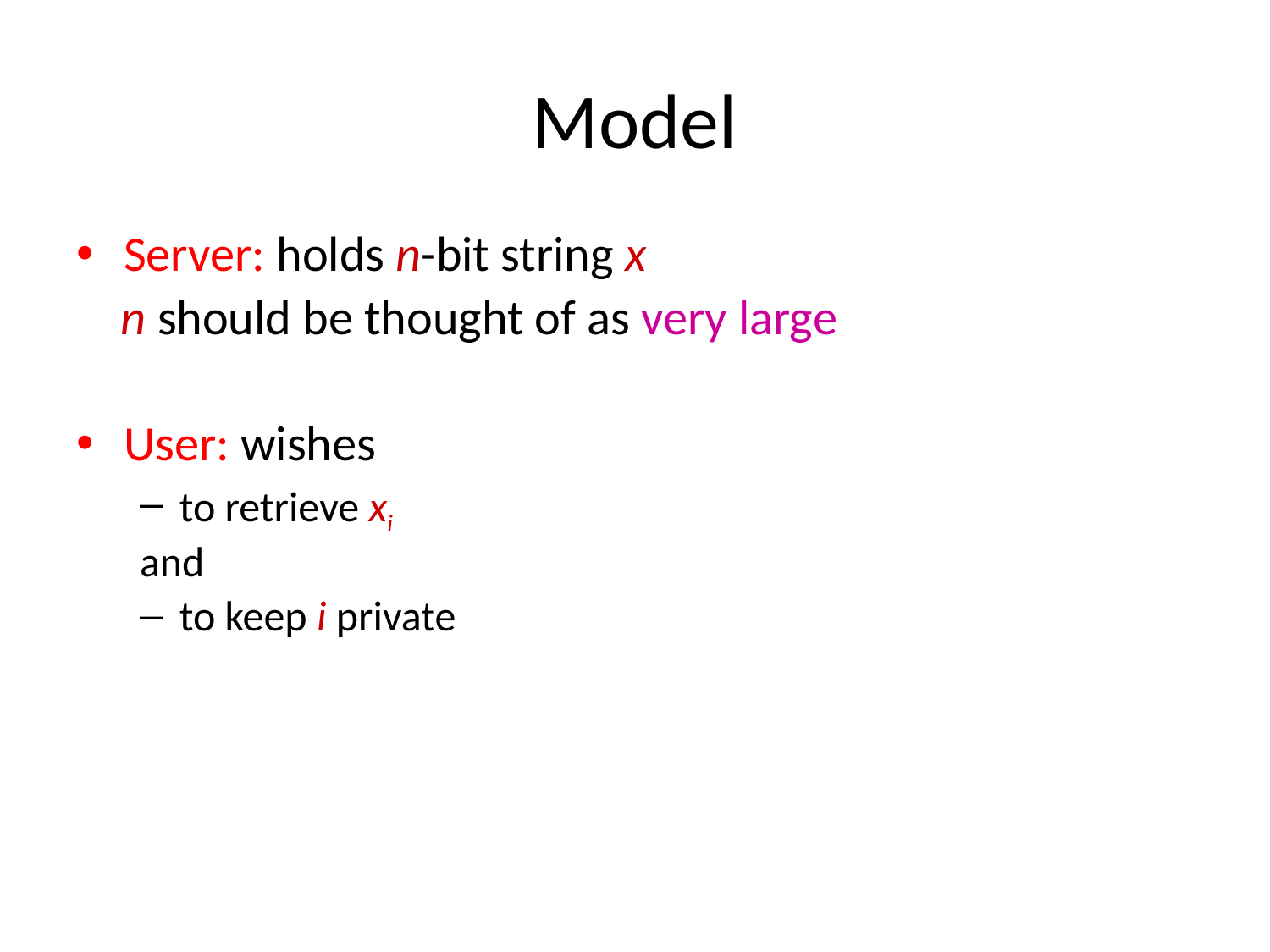

# Model
Server: holds n-bit string x
    n should be thought of as very large

User: wishes
to retrieve xi
and
to keep i private